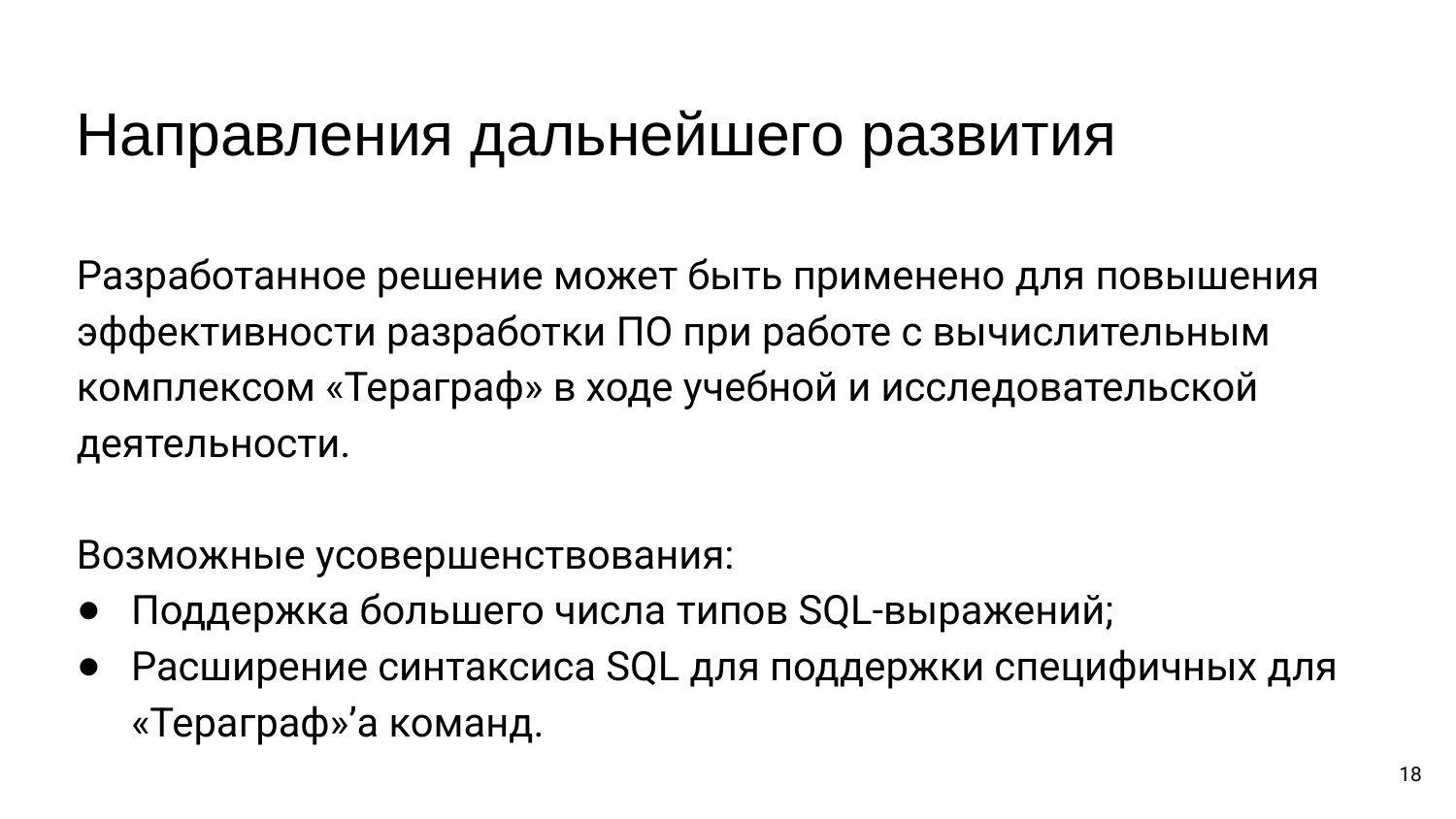

# Направления дальнейшего развития
Разработанное решение может быть применено для повышения эффективности разработки ПО при работе с вычислительным комплексом «Тераграф» в ходе учебной и исследовательской деятельности.

Возможные усовершенствования:
Поддержка большего числа типов SQL-выражений;
Расширение синтаксиса SQL для поддержки специфичных для «Тераграф»’а команд.
18